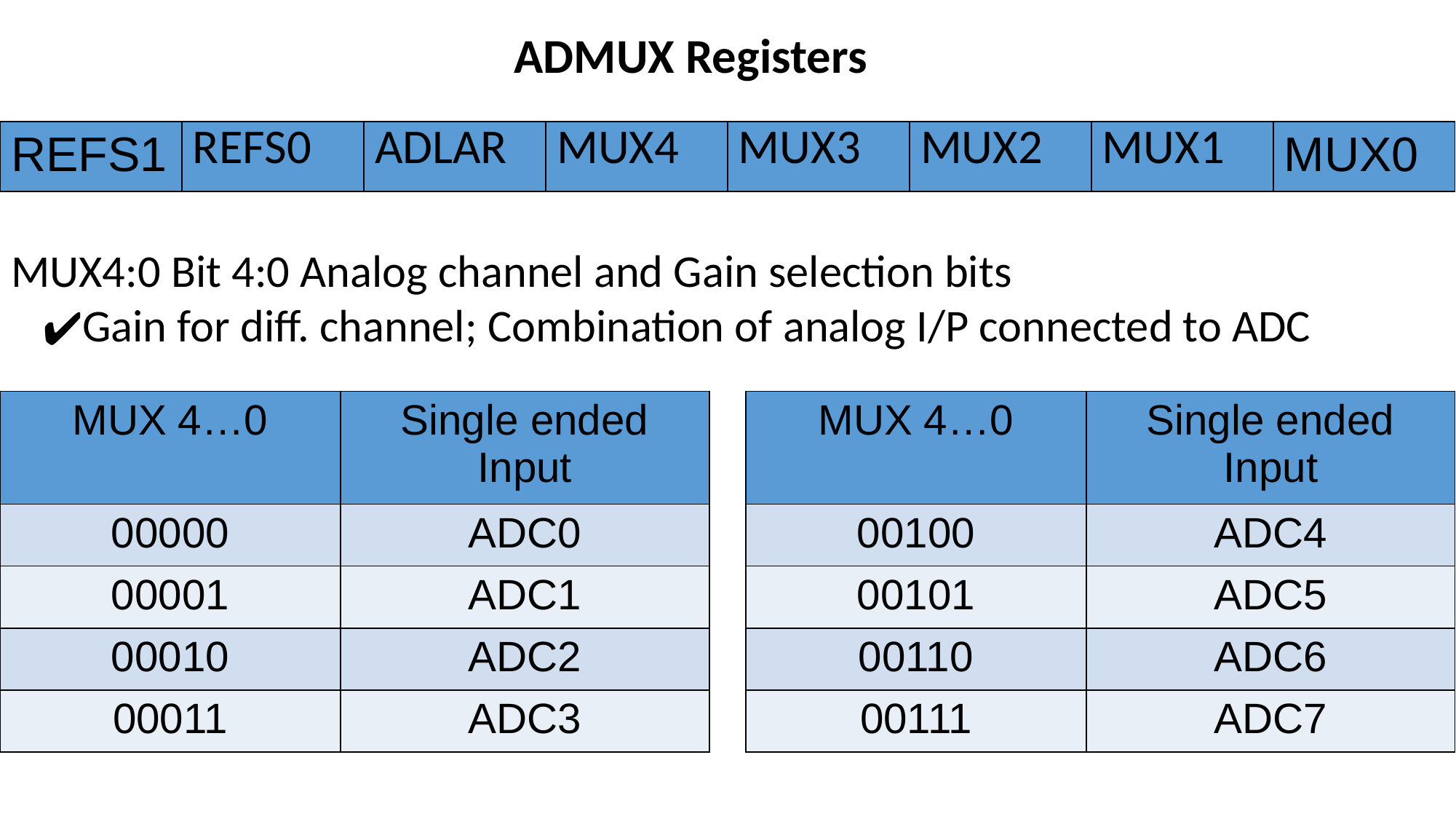

ADMUX Registers
| REFS1 | REFS0 | ADLAR | MUX4 | MUX3 | MUX2 | MUX1 | MUX0 |
| --- | --- | --- | --- | --- | --- | --- | --- |
MUX4:0 Bit 4:0 Analog channel and Gain selection bits
Gain for diff. channel; Combination of analog I/P connected to ADC
| MUX 4…0 | Single ended Input |
| --- | --- |
| 00000 | ADC0 |
| 00001 | ADC1 |
| 00010 | ADC2 |
| 00011 | ADC3 |
| MUX 4…0 | Single ended Input |
| --- | --- |
| 00100 | ADC4 |
| 00101 | ADC5 |
| 00110 | ADC6 |
| 00111 | ADC7 |